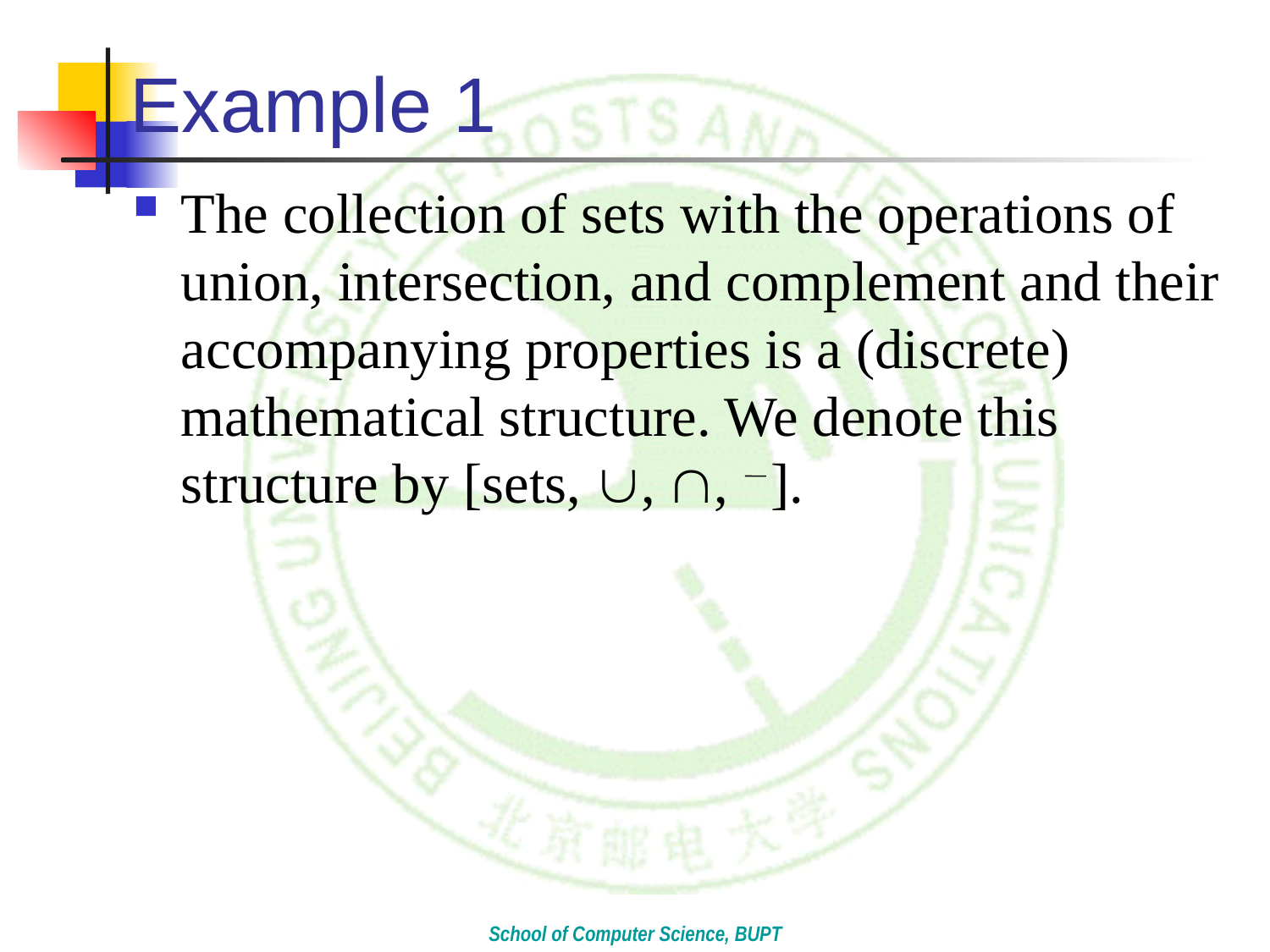

# Example 1
The collection of sets with the operations of union, intersection, and complement and their accompanying properties is a (discrete) mathematical structure. We denote this structure by [sets, ∪, ∩,   ].

School of Computer Science, BUPT
3